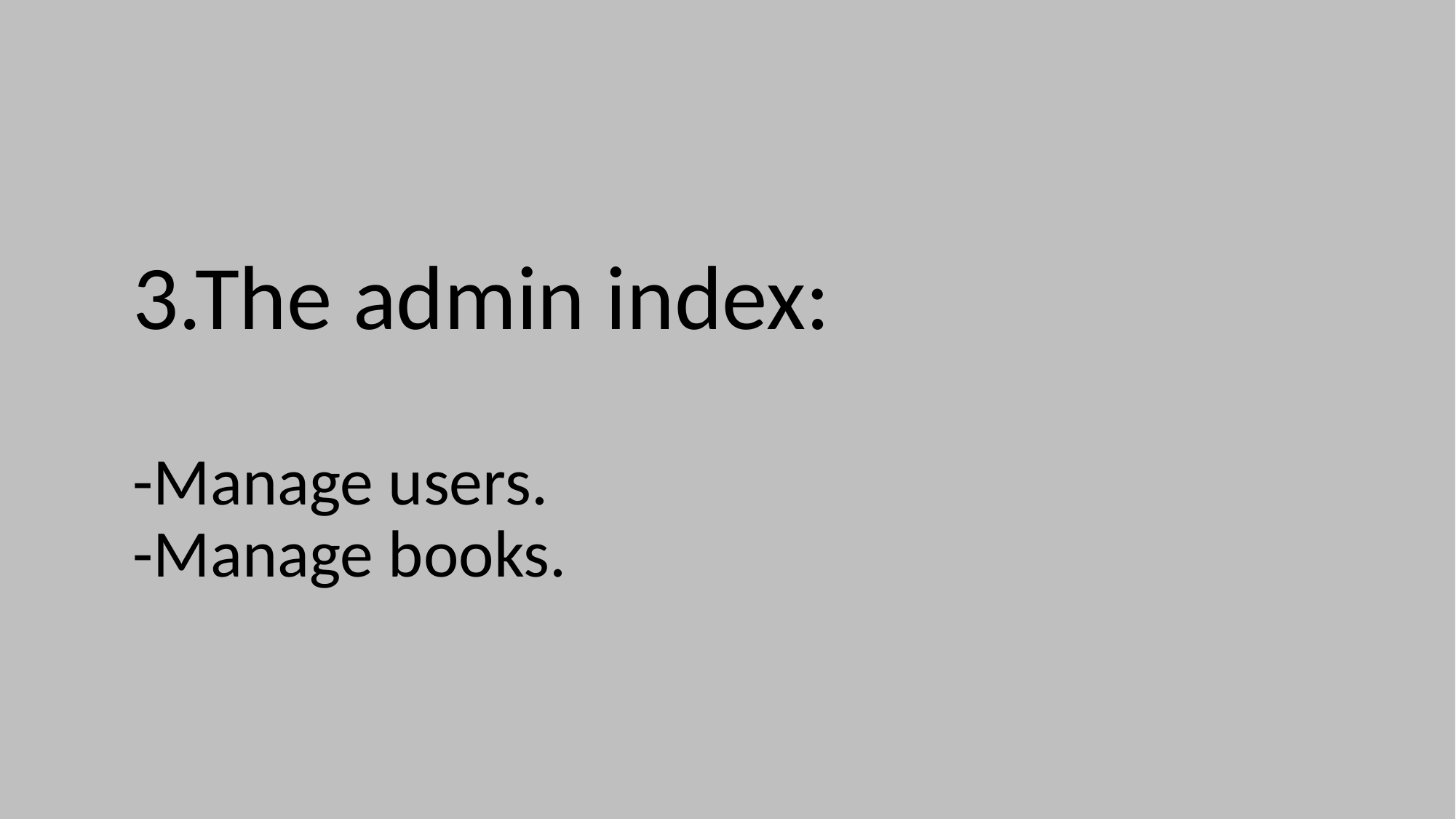

# 3.The admin index: -Manage users. -Manage books.